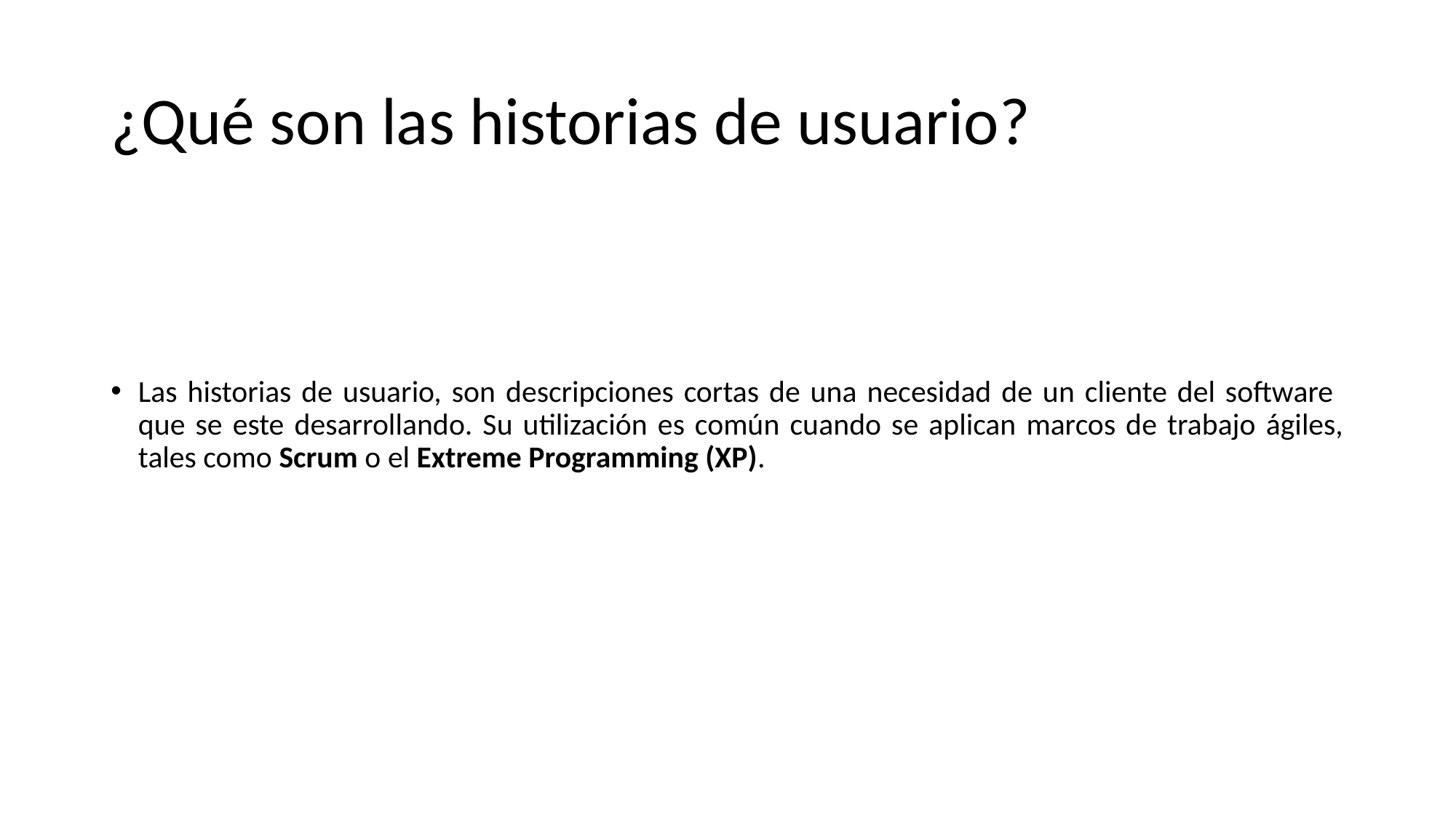

# ¿Qué son las historias de usuario?
Las historias de usuario, son descripciones cortas de una necesidad de un cliente del software  que se este desarrollando. Su utilización es común cuando se aplican marcos de trabajo ágiles, tales como Scrum o el Extreme Programming (XP).